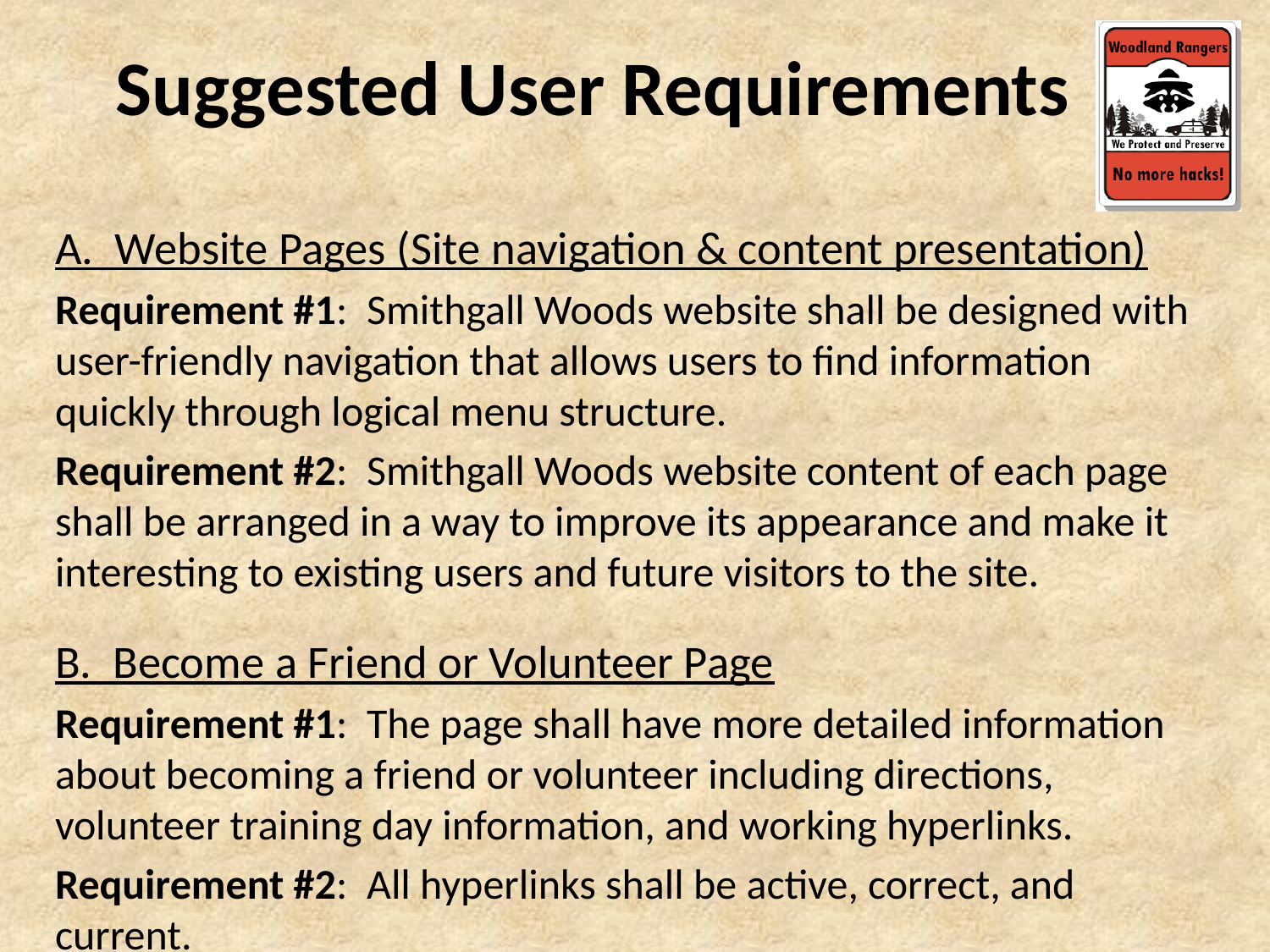

# Suggested User Requirements
A.  Website Pages (Site navigation & content presentation)
Requirement #1:  Smithgall Woods website shall be designed with user-friendly navigation that allows users to find information quickly through logical menu structure.
Requirement #2:  Smithgall Woods website content of each page shall be arranged in a way to improve its appearance and make it interesting to existing users and future visitors to the site.

B.  Become a Friend or Volunteer Page
Requirement #1:  The page shall have more detailed information about becoming a friend or volunteer including directions, volunteer training day information, and working hyperlinks.
Requirement #2:  All hyperlinks shall be active, correct, and current.